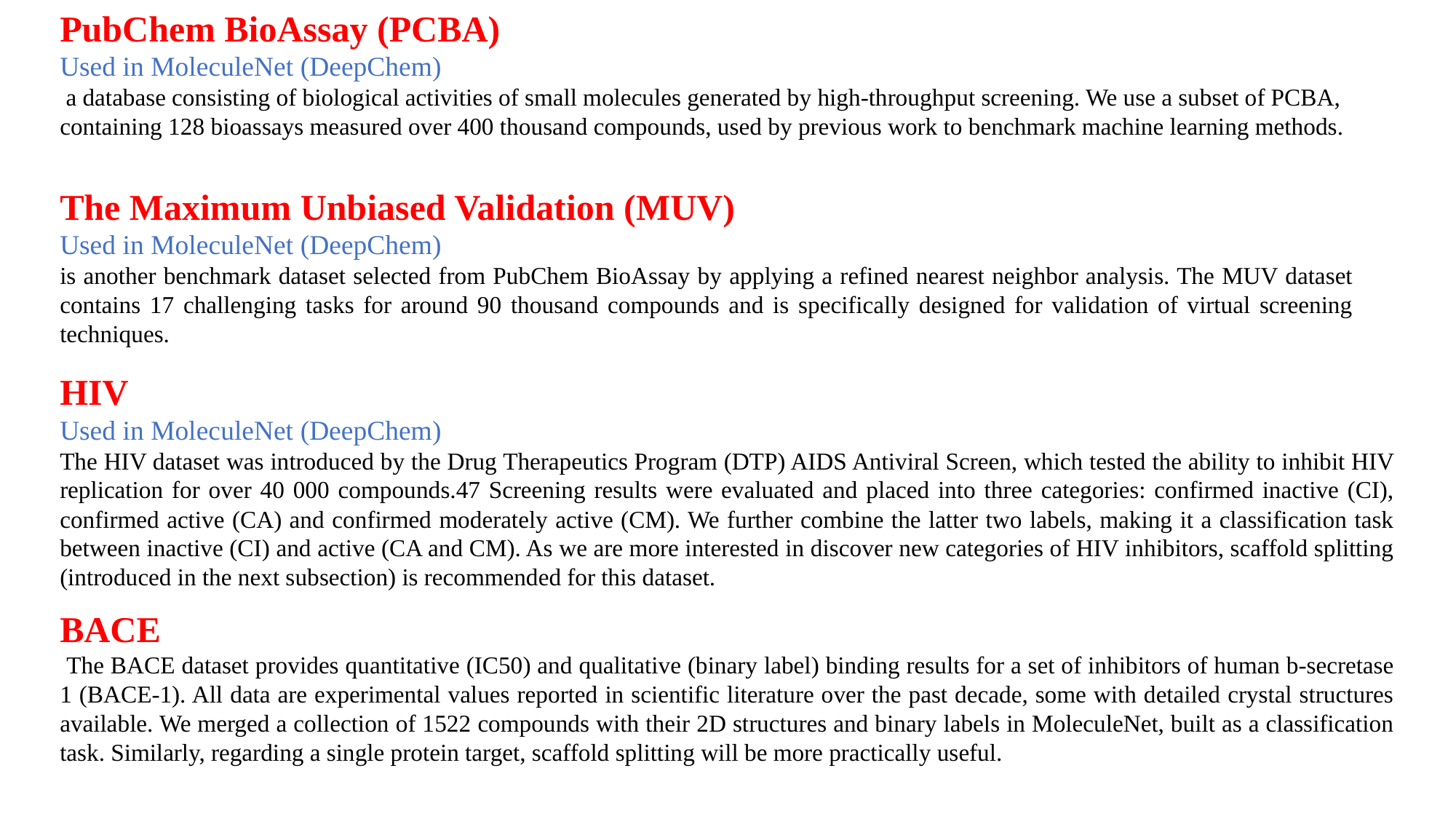

PubChem BioAssay (PCBA)
Used in MoleculeNet (DeepChem)
 a database consisting of biological activities of small molecules generated by high-throughput screening. We use a subset of PCBA, containing 128 bioassays measured over 400 thousand compounds, used by previous work to benchmark machine learning methods.
The Maximum Unbiased Validation (MUV)
Used in MoleculeNet (DeepChem)
is another benchmark dataset selected from PubChem BioAssay by applying a refined nearest neighbor analysis. The MUV dataset contains 17 challenging tasks for around 90 thousand compounds and is specifically designed for validation of virtual screening techniques.
HIV
Used in MoleculeNet (DeepChem)
The HIV dataset was introduced by the Drug Therapeutics Program (DTP) AIDS Antiviral Screen, which tested the ability to inhibit HIV replication for over 40 000 compounds.47 Screening results were evaluated and placed into three categories: confirmed inactive (CI), confirmed active (CA) and confirmed moderately active (CM). We further combine the latter two labels, making it a classification task between inactive (CI) and active (CA and CM). As we are more interested in discover new categories of HIV inhibitors, scaffold splitting (introduced in the next subsection) is recommended for this dataset.
BACE
 The BACE dataset provides quantitative (IC50) and qualitative (binary label) binding results for a set of inhibitors of human b-secretase 1 (BACE-1). All data are experimental values reported in scientific literature over the past decade, some with detailed crystal structures available. We merged a collection of 1522 compounds with their 2D structures and binary labels in MoleculeNet, built as a classification task. Similarly, regarding a single protein target, scaffold splitting will be more practically useful.